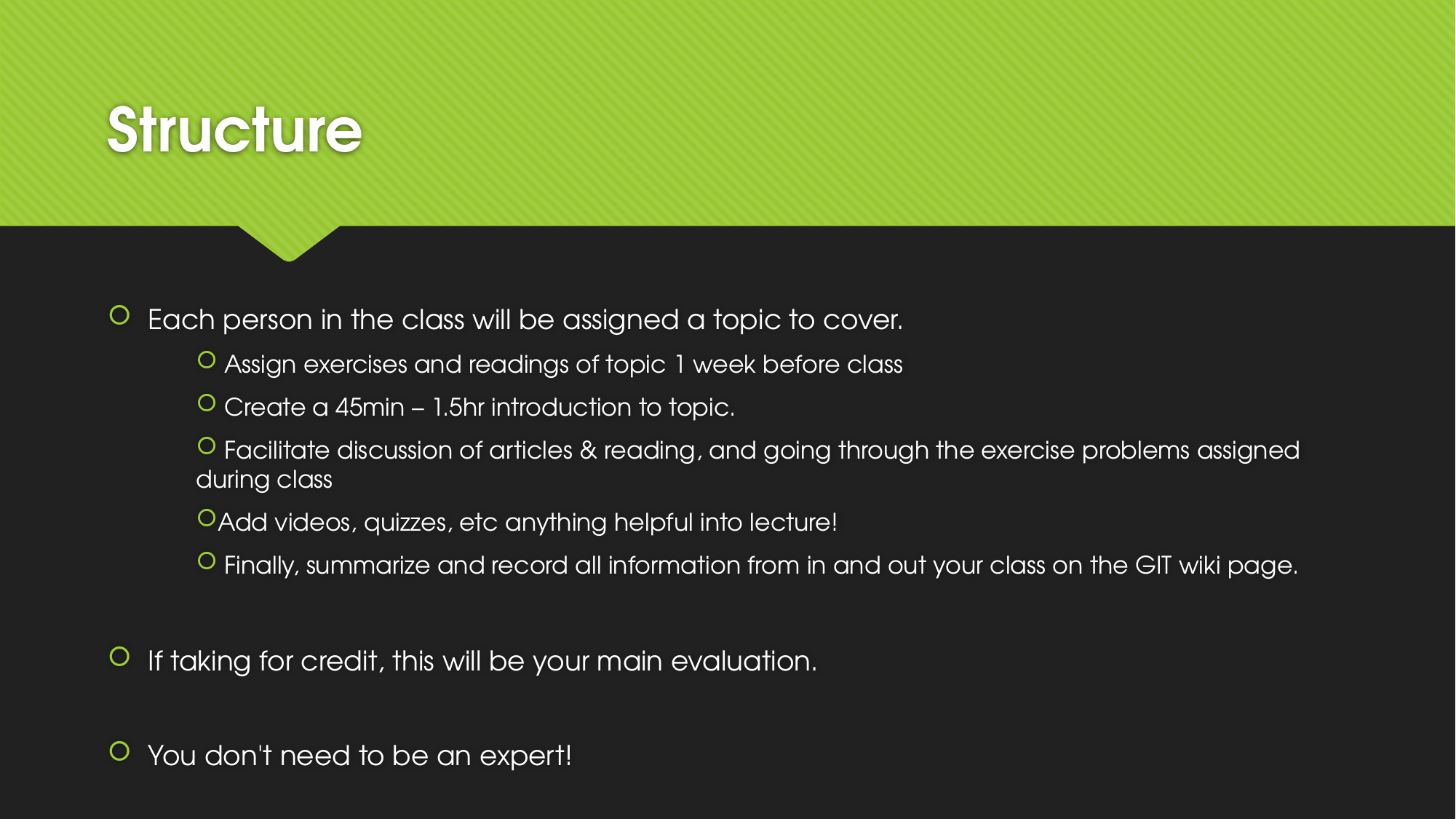

# Structure
Each person in the class will be assigned a topic to cover.
 Assign exercises and readings of topic 1 week before class
 Create a 45min – 1.5hr introduction to topic.
 Facilitate discussion of articles & reading, and going through the exercise problems assigned  during class
Add videos, quizzes, etc anything helpful into lecture!
 Finally, summarize and record all information from in and out your class on the GIT wiki page.

If taking for credit, this will be your main evaluation.

You don't need to be an expert!